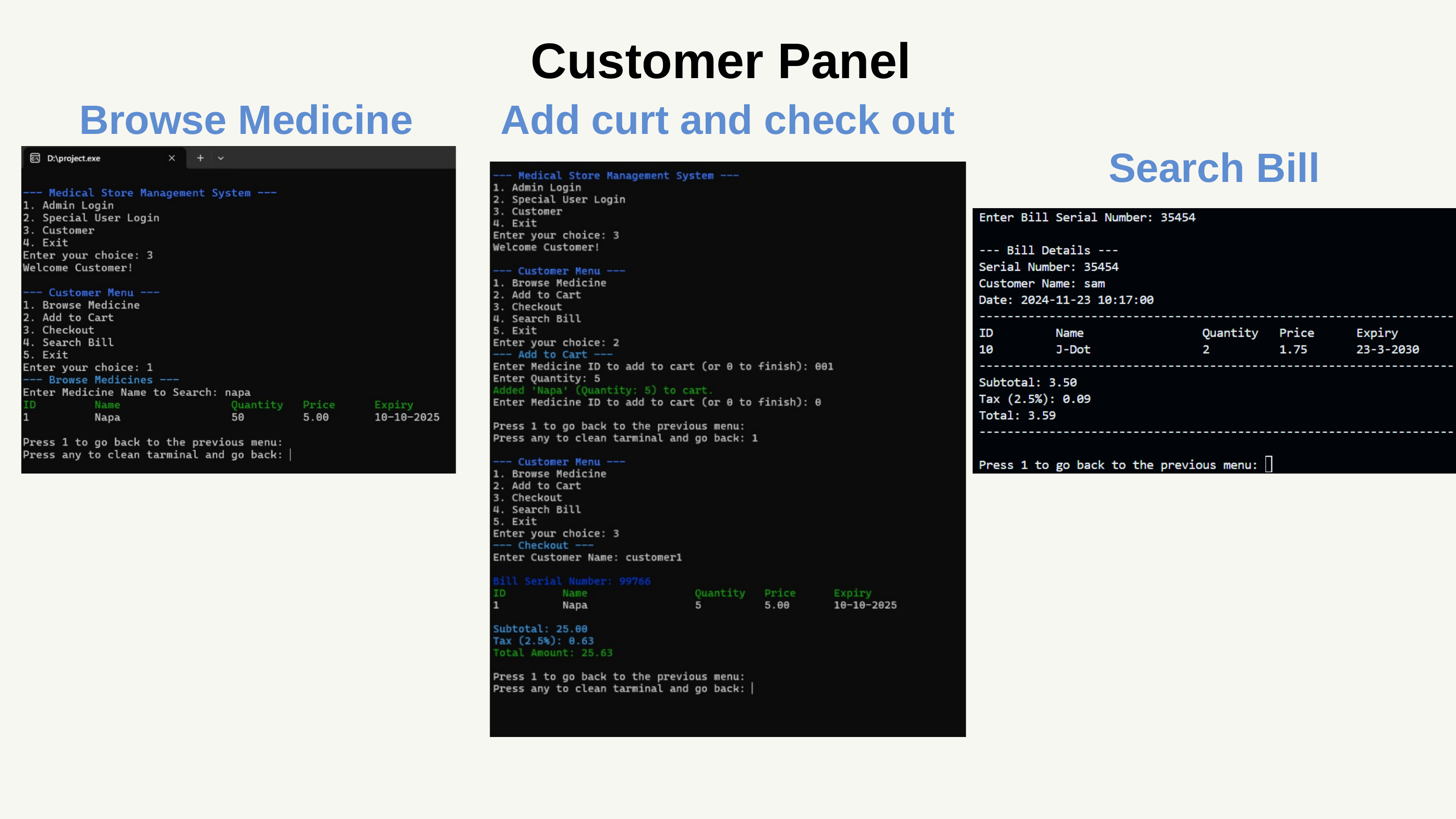

Customer Panel
Browse Medicine
Add curt and check out
Search Bill